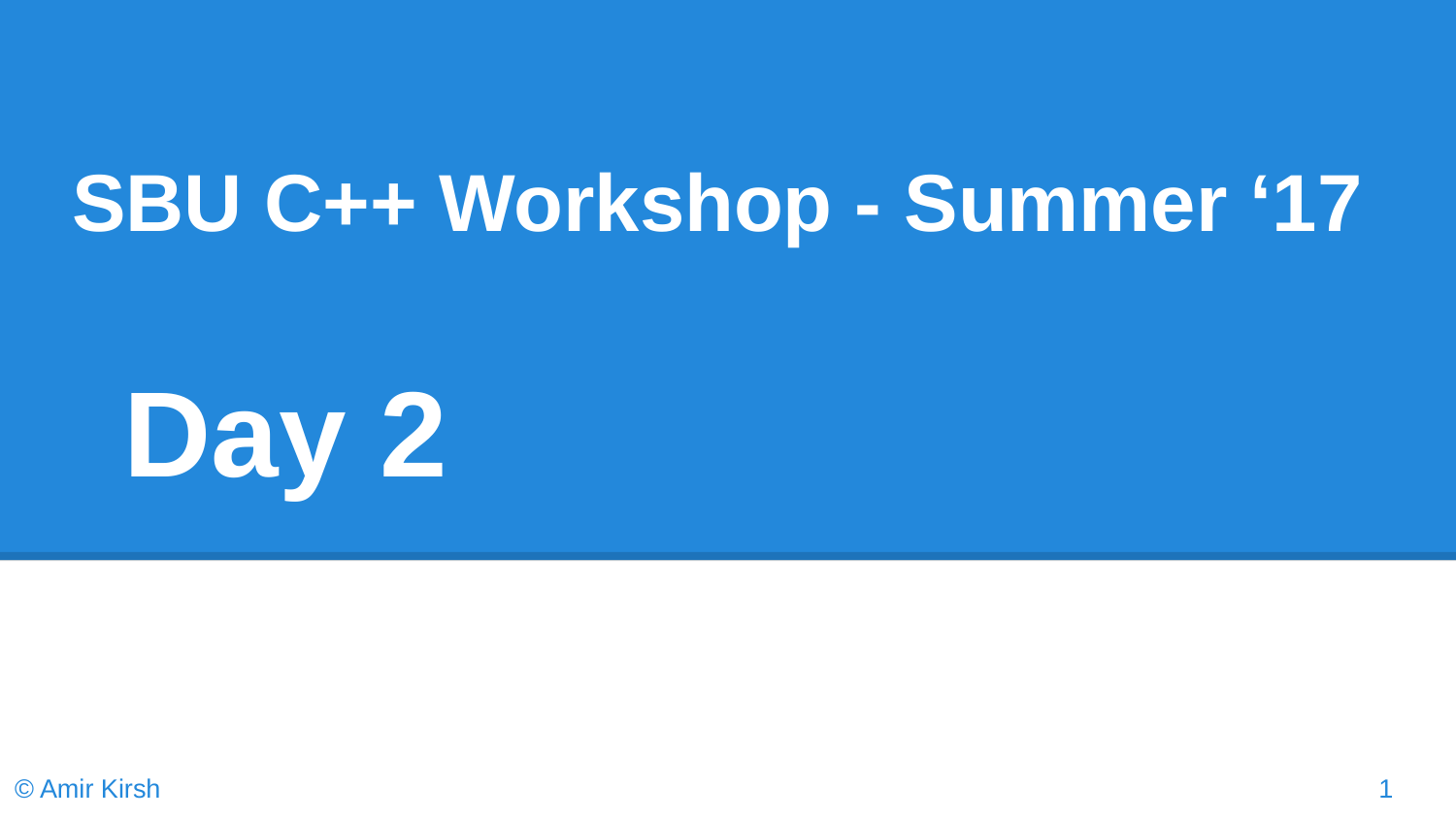

SBU C++ Workshop - Summer ‘17
Day 2
© Amir Kirsh
1